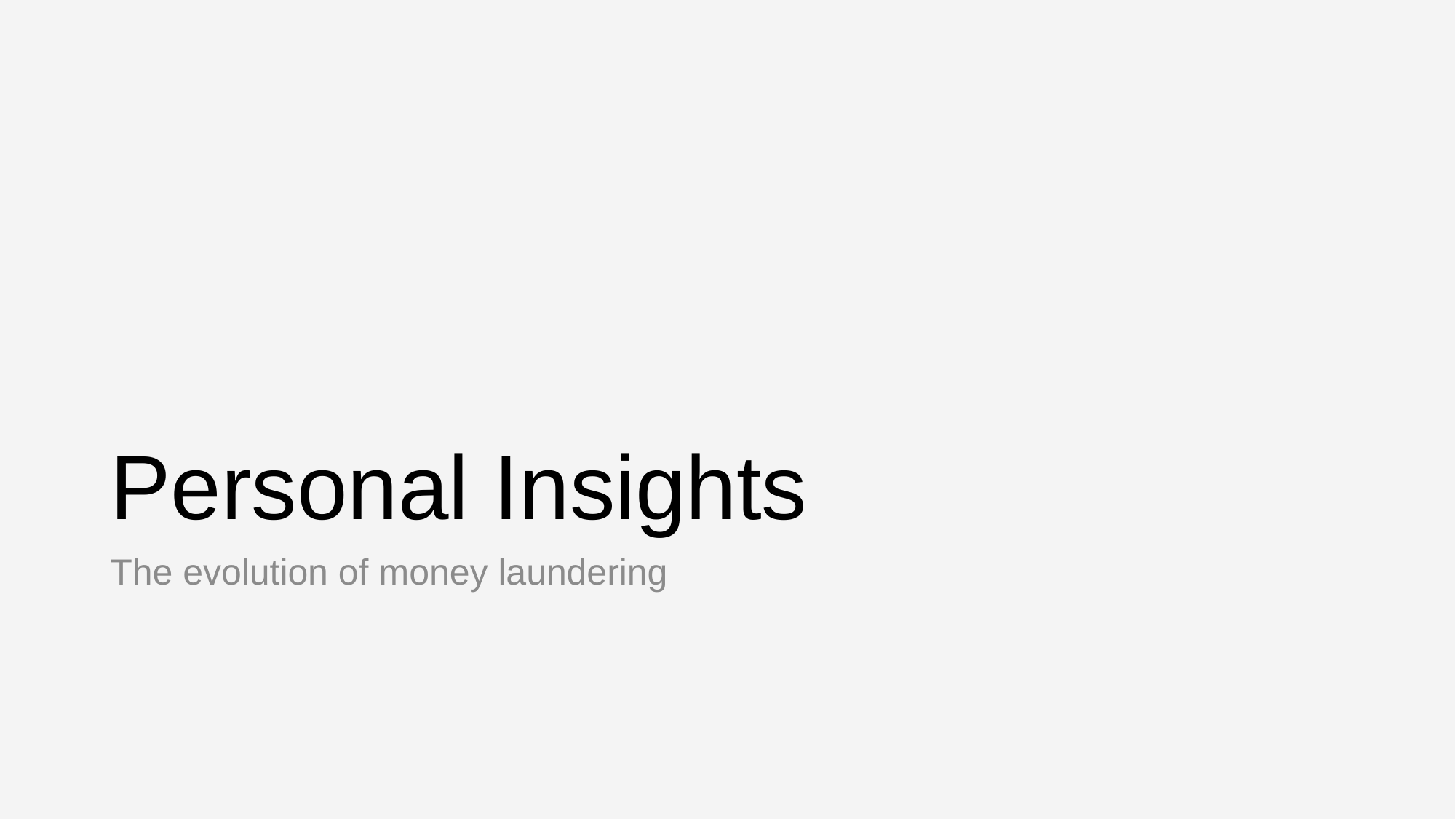

# Personal Insights
The evolution of money laundering